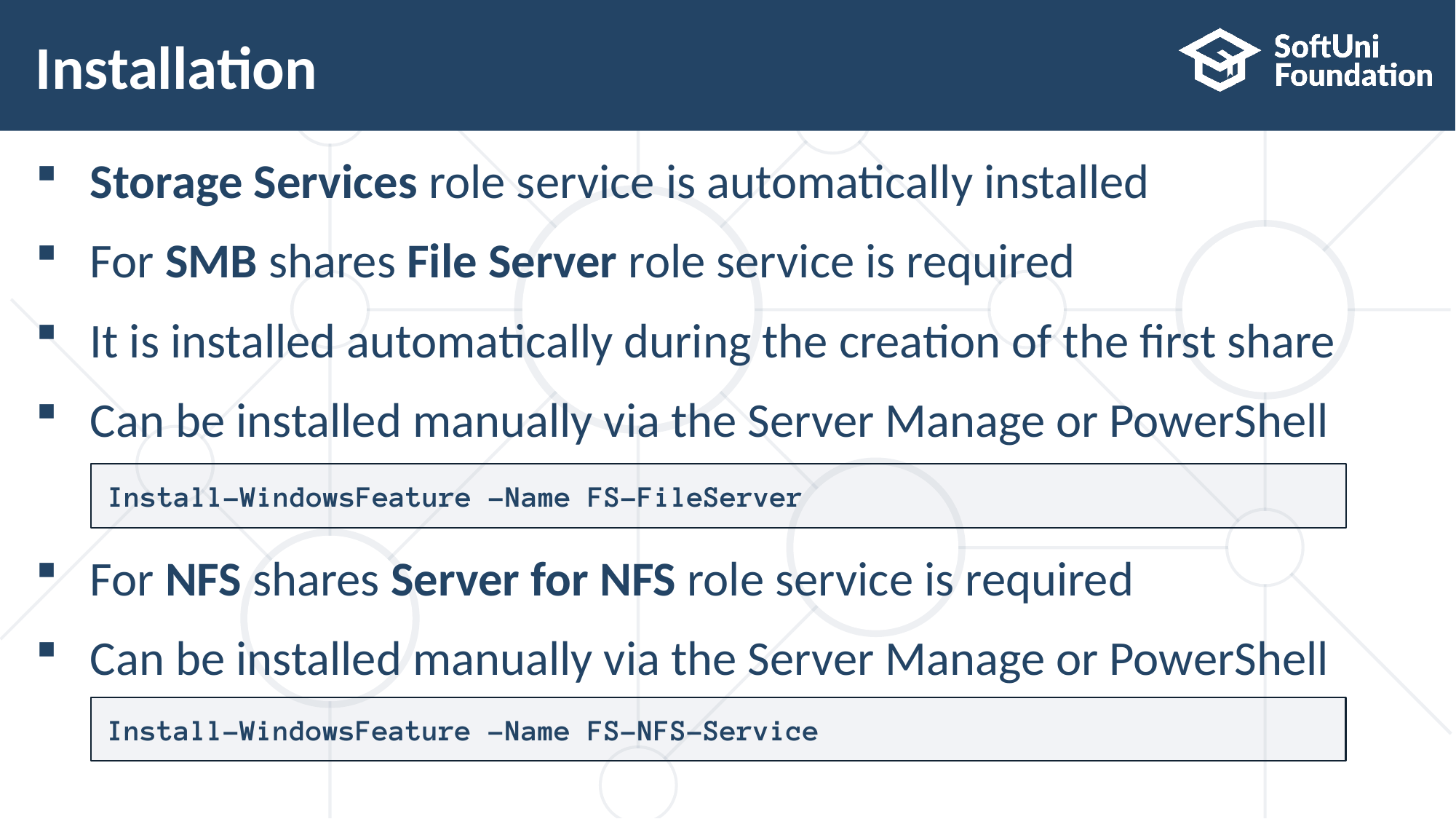

# Installation
Storage Services role service is automatically installed
For SMB shares File Server role service is required
It is installed automatically during the creation of the first share
Can be installed manually via the Server Manage or PowerShell

For NFS shares Server for NFS role service is required
Can be installed manually via the Server Manage or PowerShell
Install-WindowsFeature -Name FS-FileServer
Install-WindowsFeature -Name FS-NFS-Service